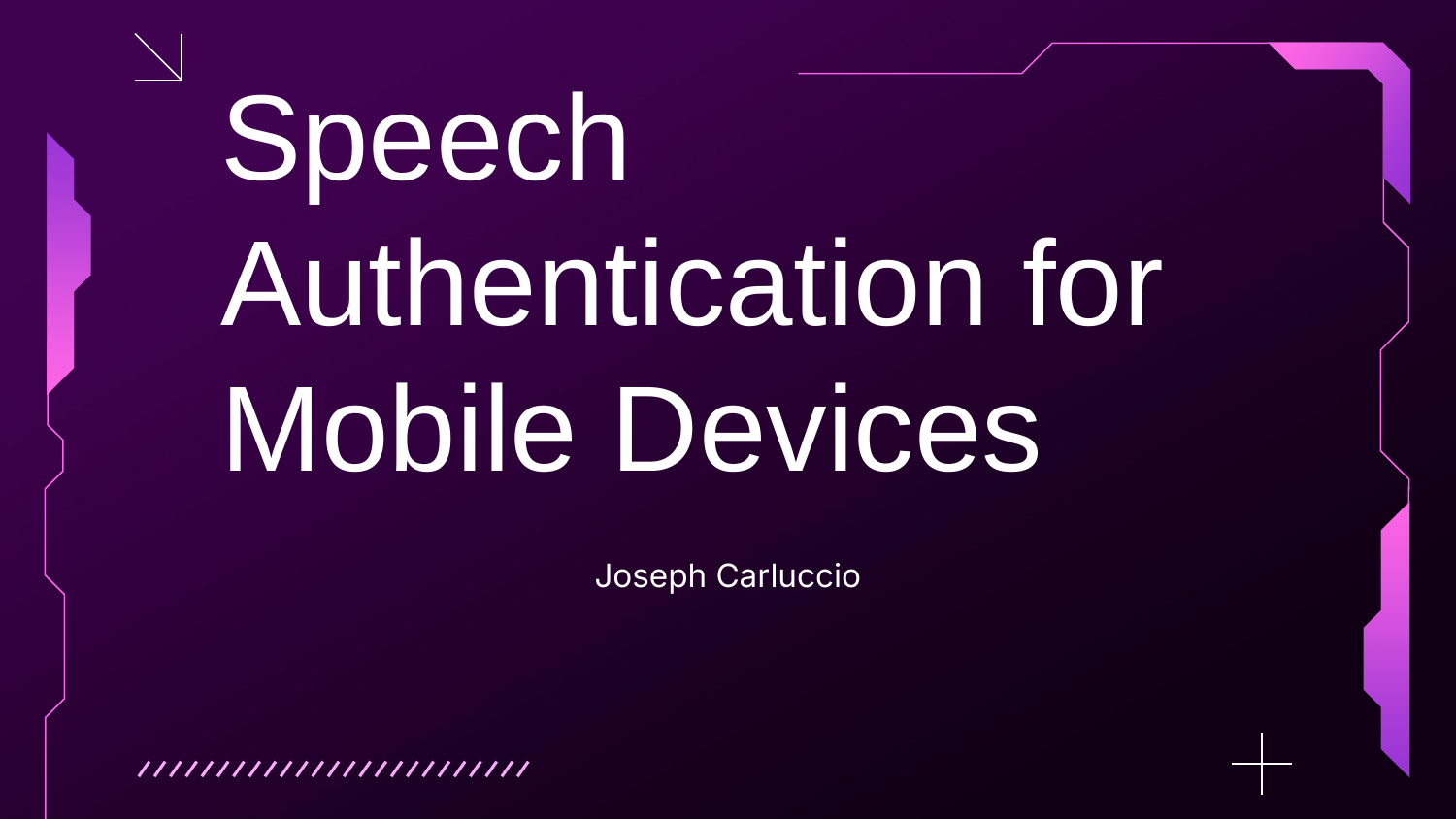

# Speech Authentication for Mobile Devices
Joseph Carluccio